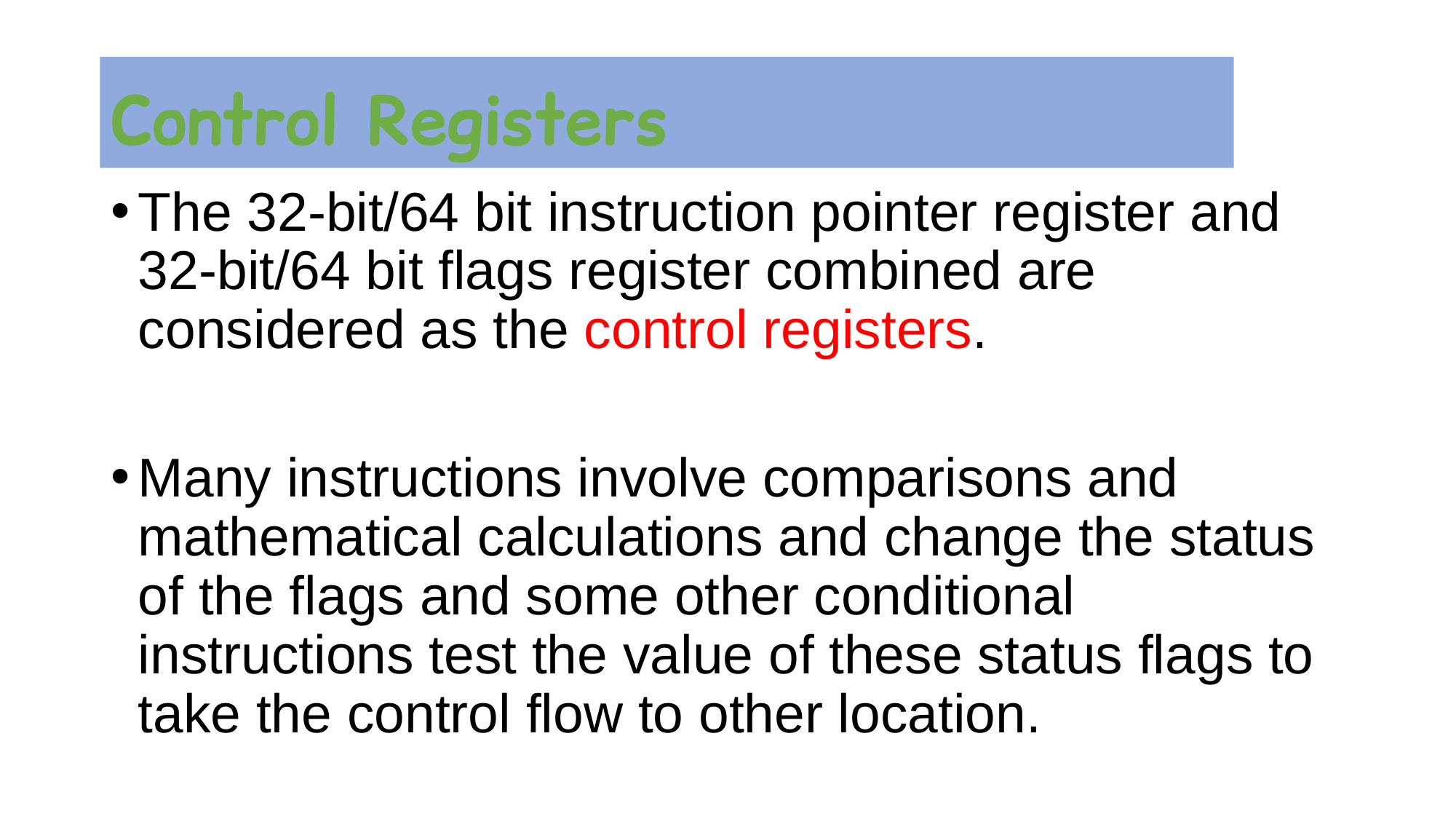

# Control Registers

The 32-bit/64 bit instruction pointer register and 32-bit/64 bit flags register combined are considered as the control registers.

Many instructions involve comparisons and mathematical calculations and change the status of the flags and some other conditional instructions test the value of these status flags to take the control flow to other location.